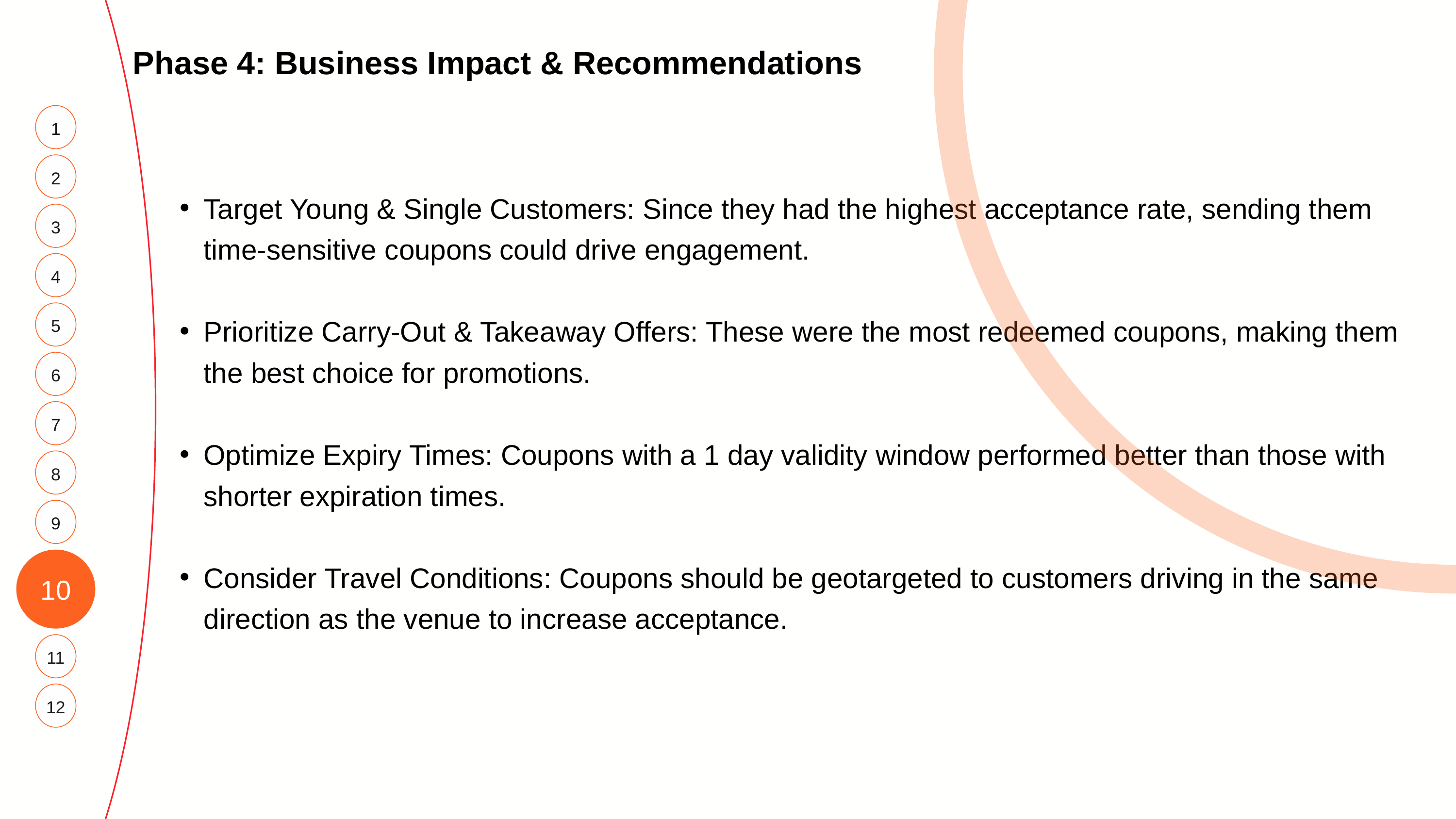

Phase 4: Business Impact & Recommendations

1

2
Target Young & Single Customers: Since they had the highest acceptance rate, sending them time-sensitive coupons could drive engagement.

Prioritize Carry-Out & Takeaway Offers: These were the most redeemed coupons, making them the best choice for promotions.

Optimize Expiry Times: Coupons with a 1 day validity window performed better than those with shorter expiration times.

Consider Travel Conditions: Coupons should be geotargeted to customers driving in the same direction as the venue to increase acceptance.

3

4

5

6

7

8

9

10

11

12